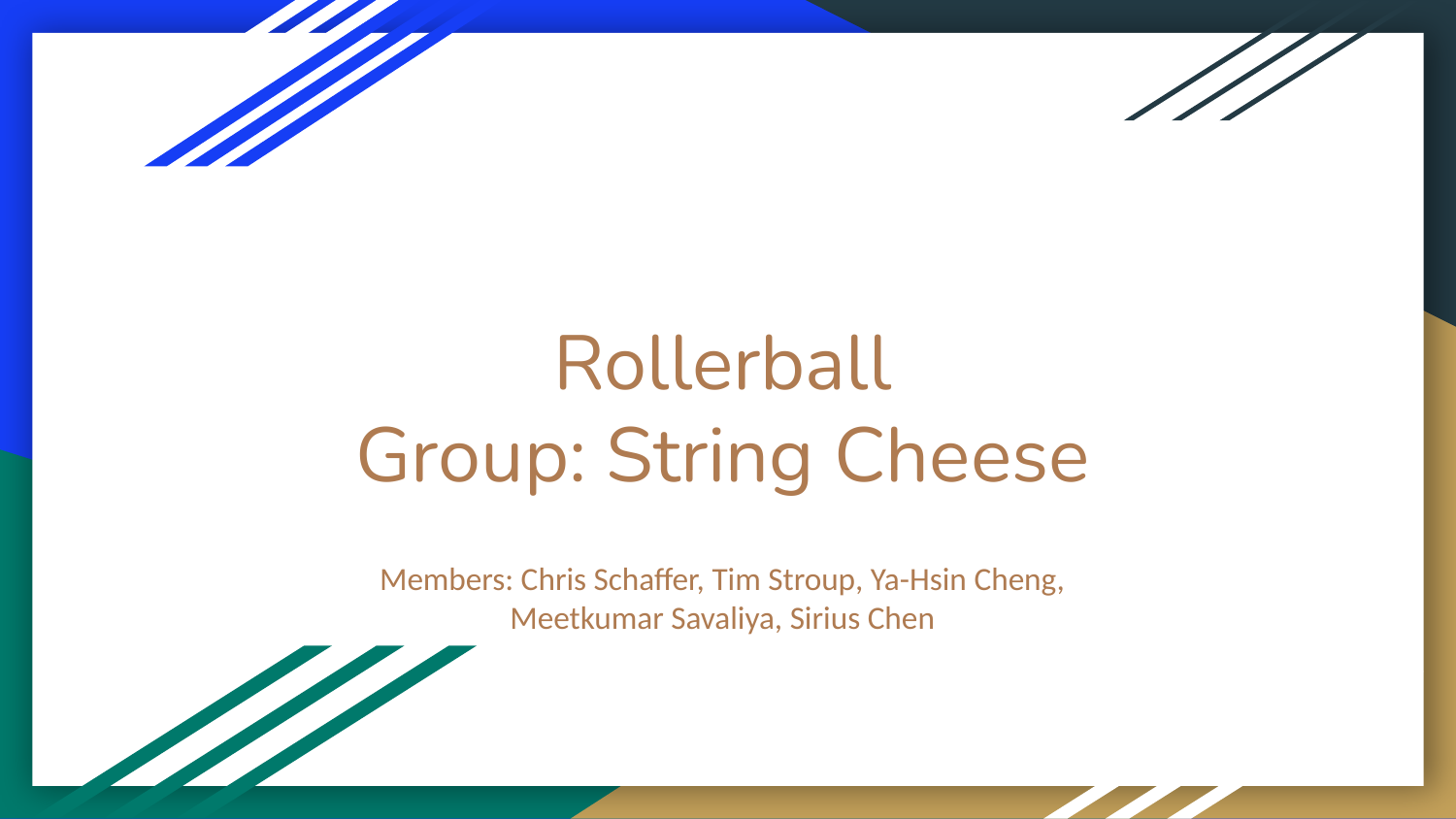

# Rollerball
Group: String Cheese
Members: Chris Schaffer, Tim Stroup, Ya-Hsin Cheng, Meetkumar Savaliya, Sirius Chen